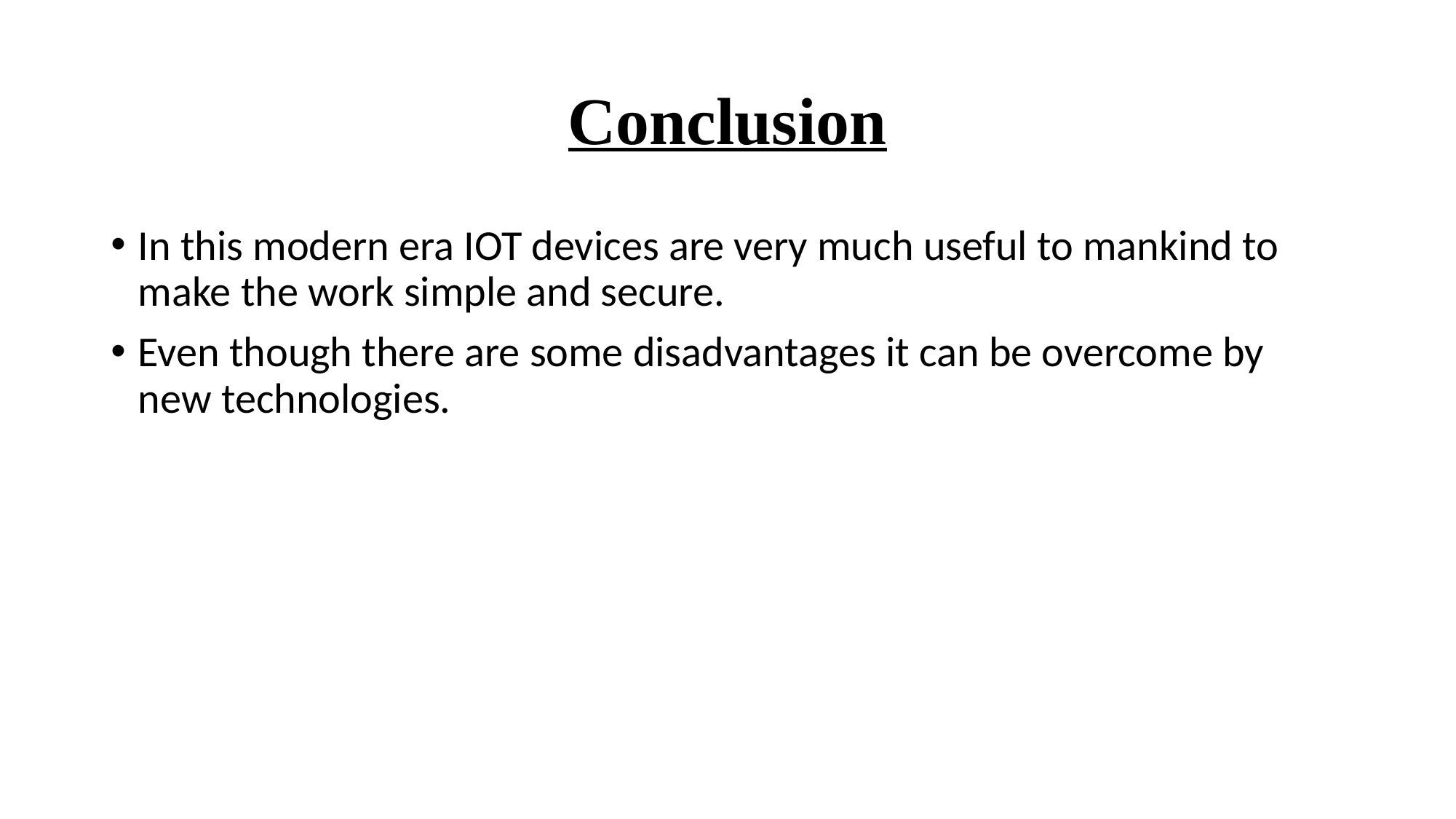

# Conclusion
In this modern era IOT devices are very much useful to mankind to make the work simple and secure.
Even though there are some disadvantages it can be overcome by new technologies.